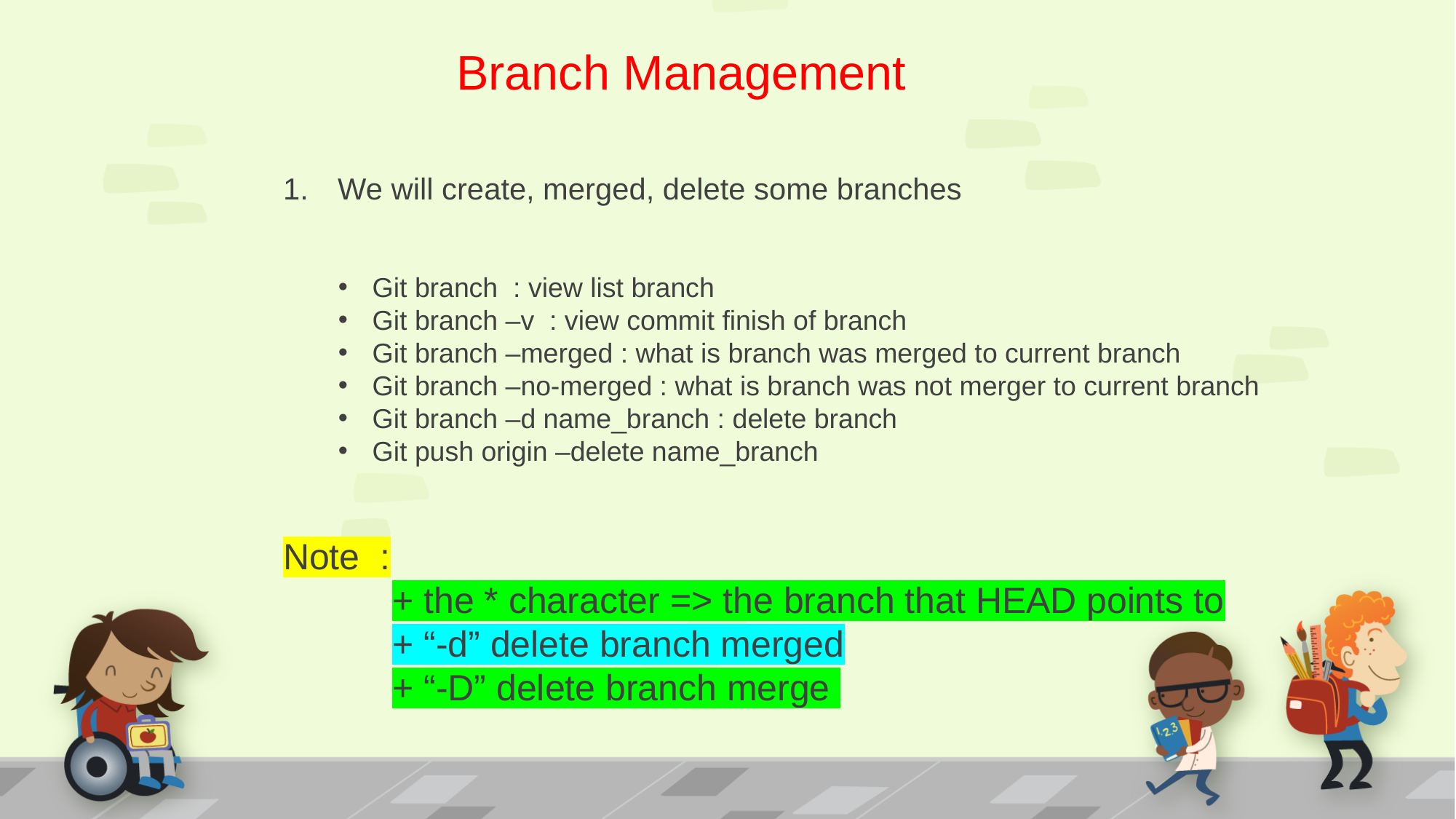

Branch Management
We will create, merged, delete some branches
Git branch  : view list branch
Git branch –v  : view commit finish of branch
Git branch –merged : what is branch was merged to current branch
Git branch –no-merged : what is branch was not merger to current branch
Git branch –d name_branch : delete branch
Git push origin –delete name_branch

Note  :
	+ the * character => the branch that HEAD points to
	+ “-d” delete branch merged
	+ “-D” delete branch merge